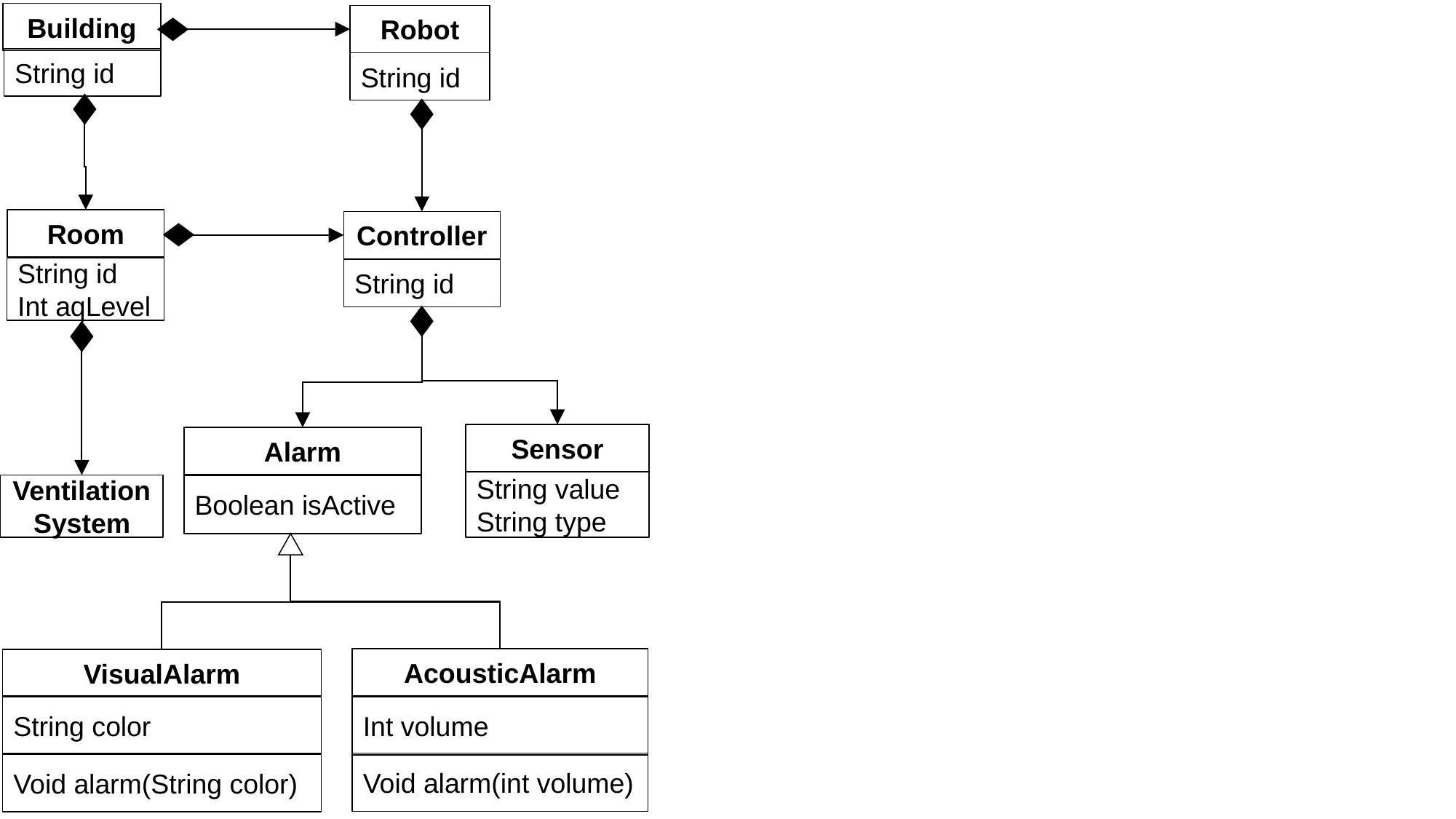

Building
Robot

String id
String id

Room
Controller

String id
Int aqLevel
String id

Sensor
Alarm
String value
String type
VentilationSystem
Boolean isActive

AcousticAlarm
VisualAlarm
String color
Int volume
Void alarm(int volume)
Void alarm(String color)